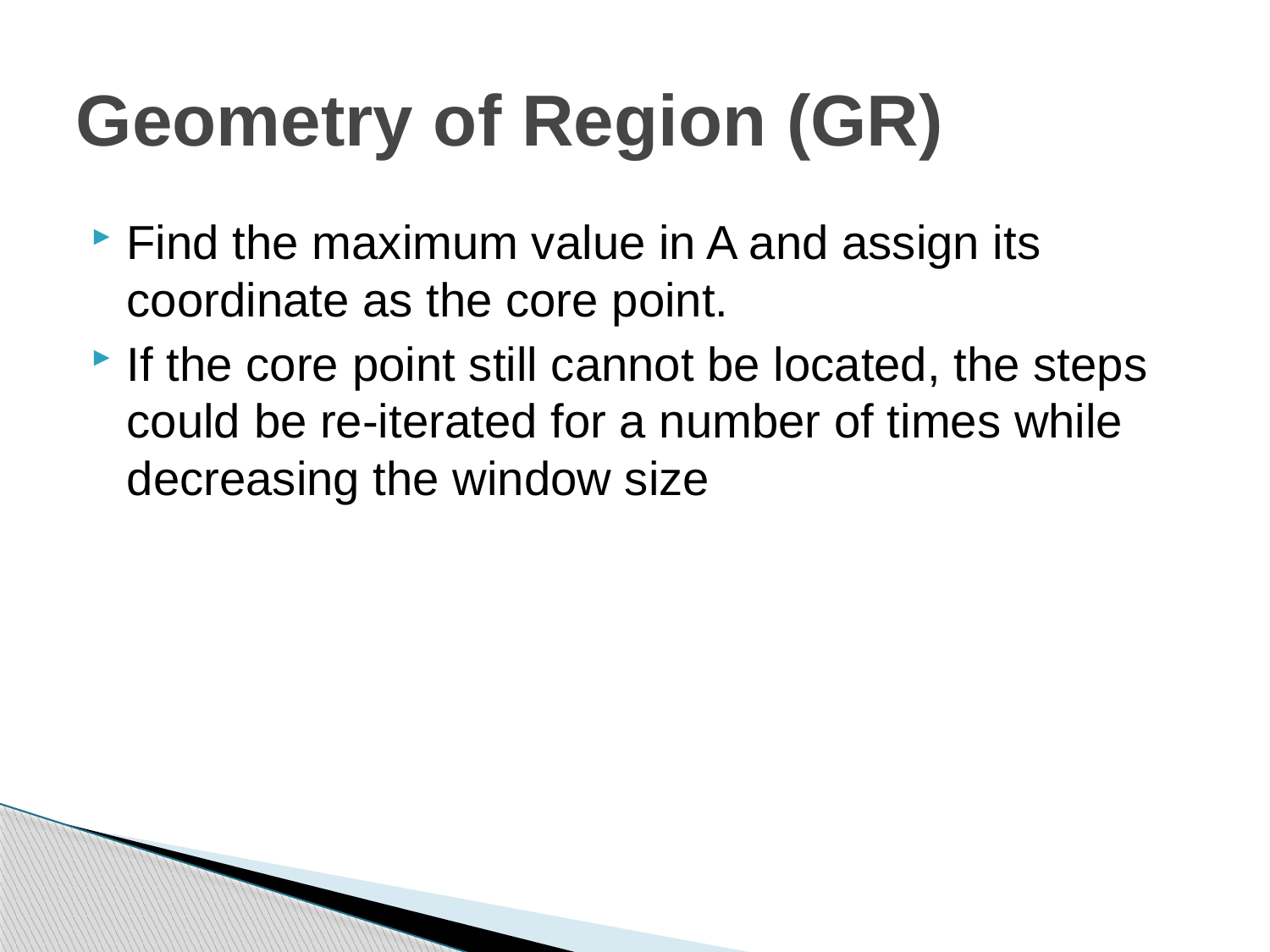

# Geometry of Region (GR)
Find the maximum value in A and assign its coordinate as the core point.
If the core point still cannot be located, the steps could be re-iterated for a number of times while decreasing the window size